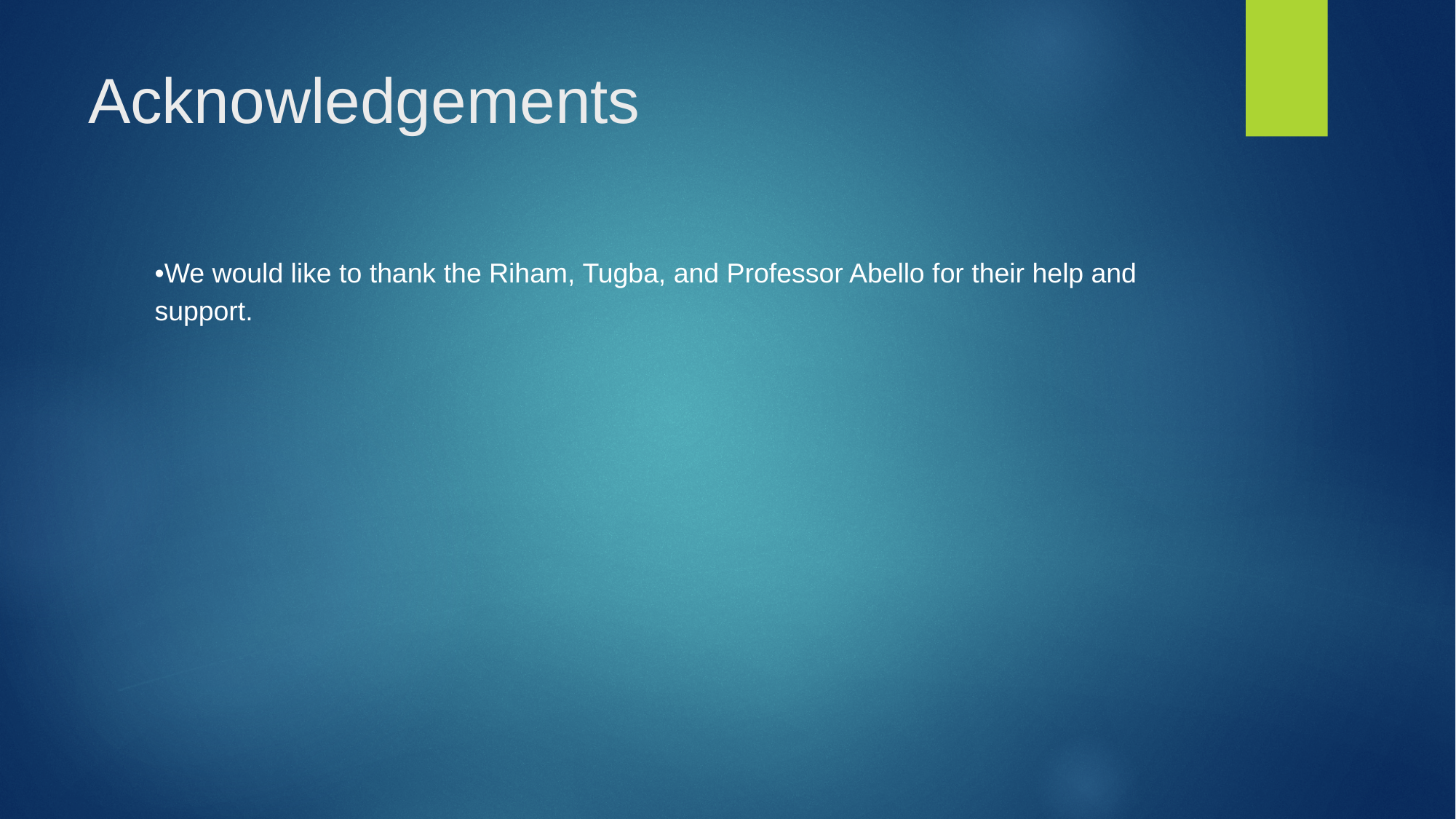

# Acknowledgements
•We would like to thank the Riham, Tugba, and Professor Abello for their help and support.